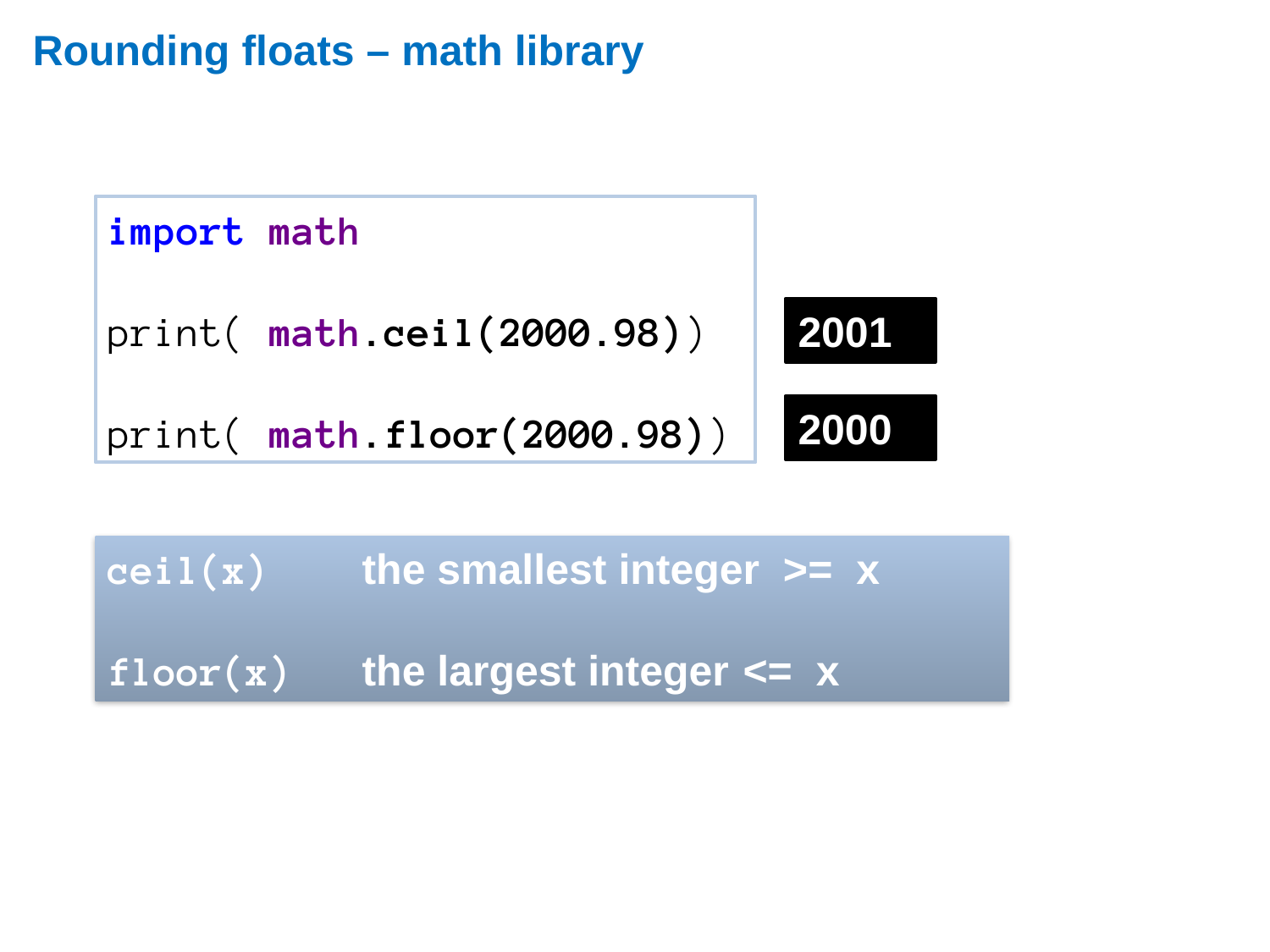

# Rounding floats – math library

import math

print( math.ceil(2000.98))

print( math.floor(2000.98))
2001
2000
ceil(x)  	the smallest integer  >=  x

floor(x)  	the largest integer 	<=  x